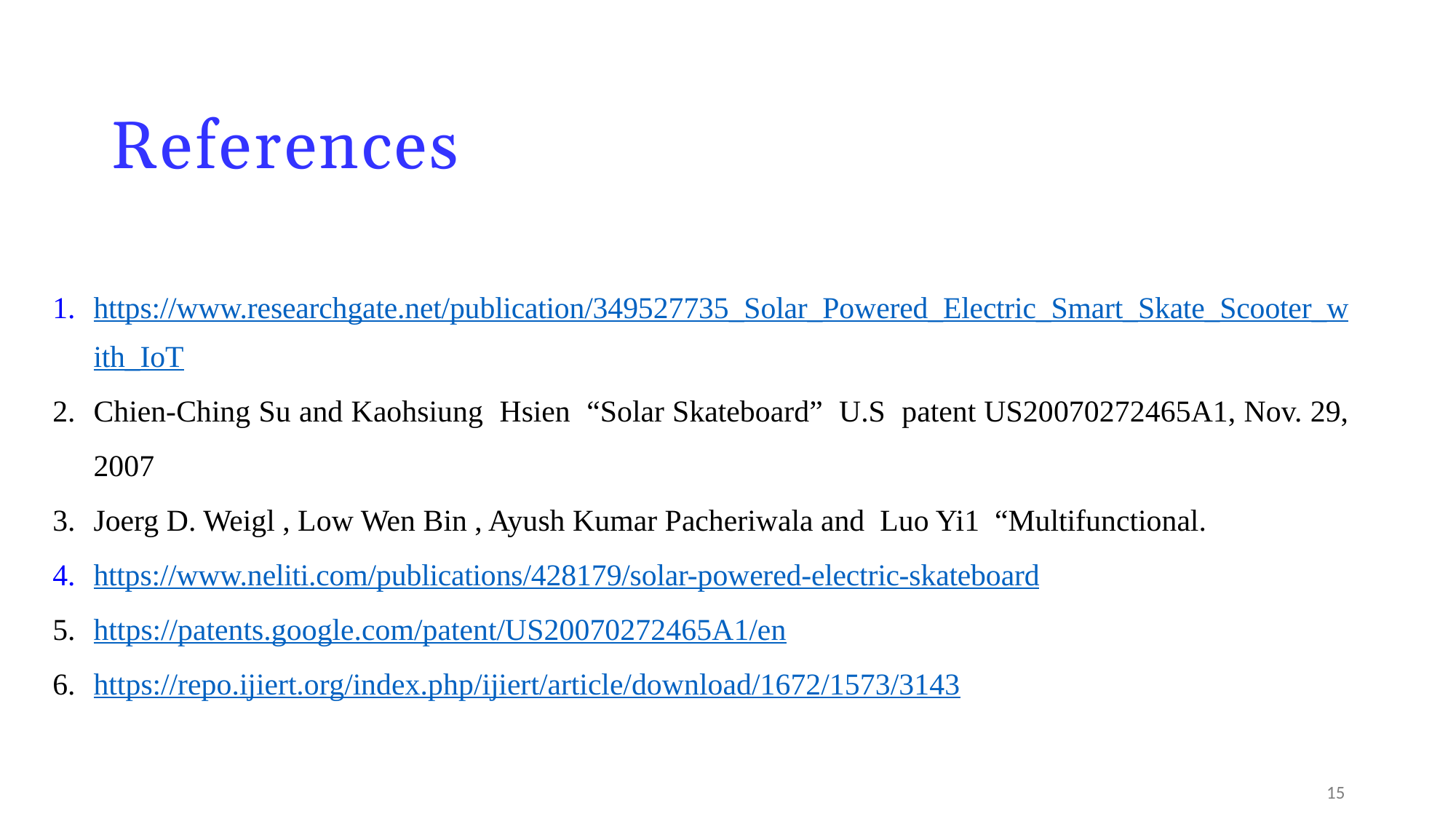

# References

https://www.researchgate.net/publication/349527735_Solar_Powered_Electric_Smart_Skate_Scooter_with_IoT
Chien-Ching Su and Kaohsiung  Hsien  “Solar Skateboard”  U.S  patent US20070272465A1, Nov. 29, 2007
Joerg D. Weigl , Low Wen Bin , Ayush Kumar Pacheriwala and  Luo Yi1  “Multifunctional.
https://www.neliti.com/publications/428179/solar-powered-electric-skateboard
https://patents.google.com/patent/US20070272465A1/en
https://repo.ijiert.org/index.php/ijiert/article/download/1672/1573/3143
15